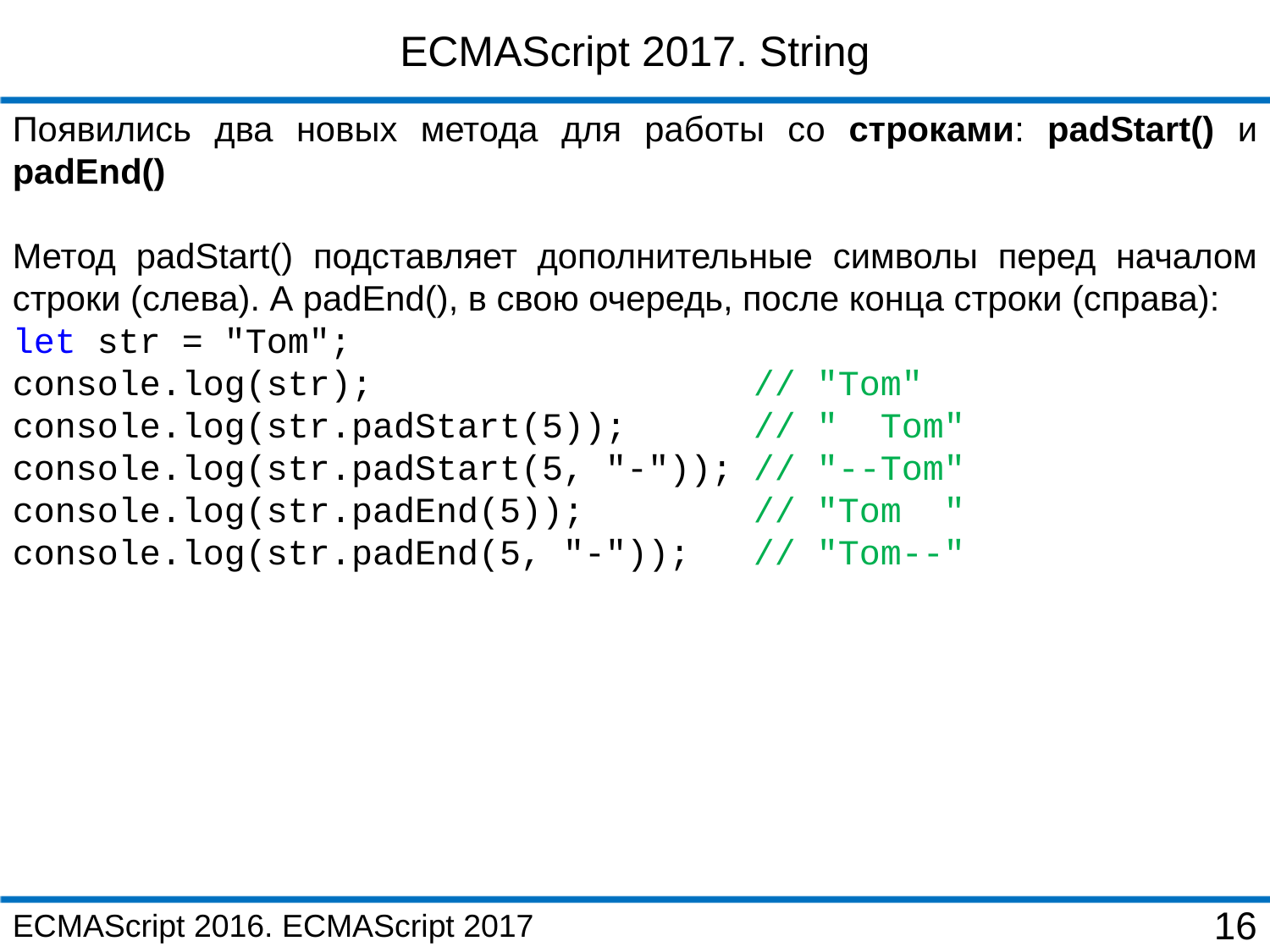

ECMAScript 2017. String
Появились два новых метода для работы со строками: padStart() и padEnd()

Метод padStart() подставляет дополнительные символы перед началом строки (слева). А padEnd(), в свою очередь, после конца строки (справа):
let str = "Tom";
console.log(str);                  // "Tom"
console.log(str.padStart(5));      // "  Tom"
console.log(str.padStart(5, "-")); // "--Tom"
console.log(str.padEnd(5));        // "Tom  "
console.log(str.padEnd(5, "-"));   // "Tom--"
ECMAScript 2016. ECMAScript 2017
16